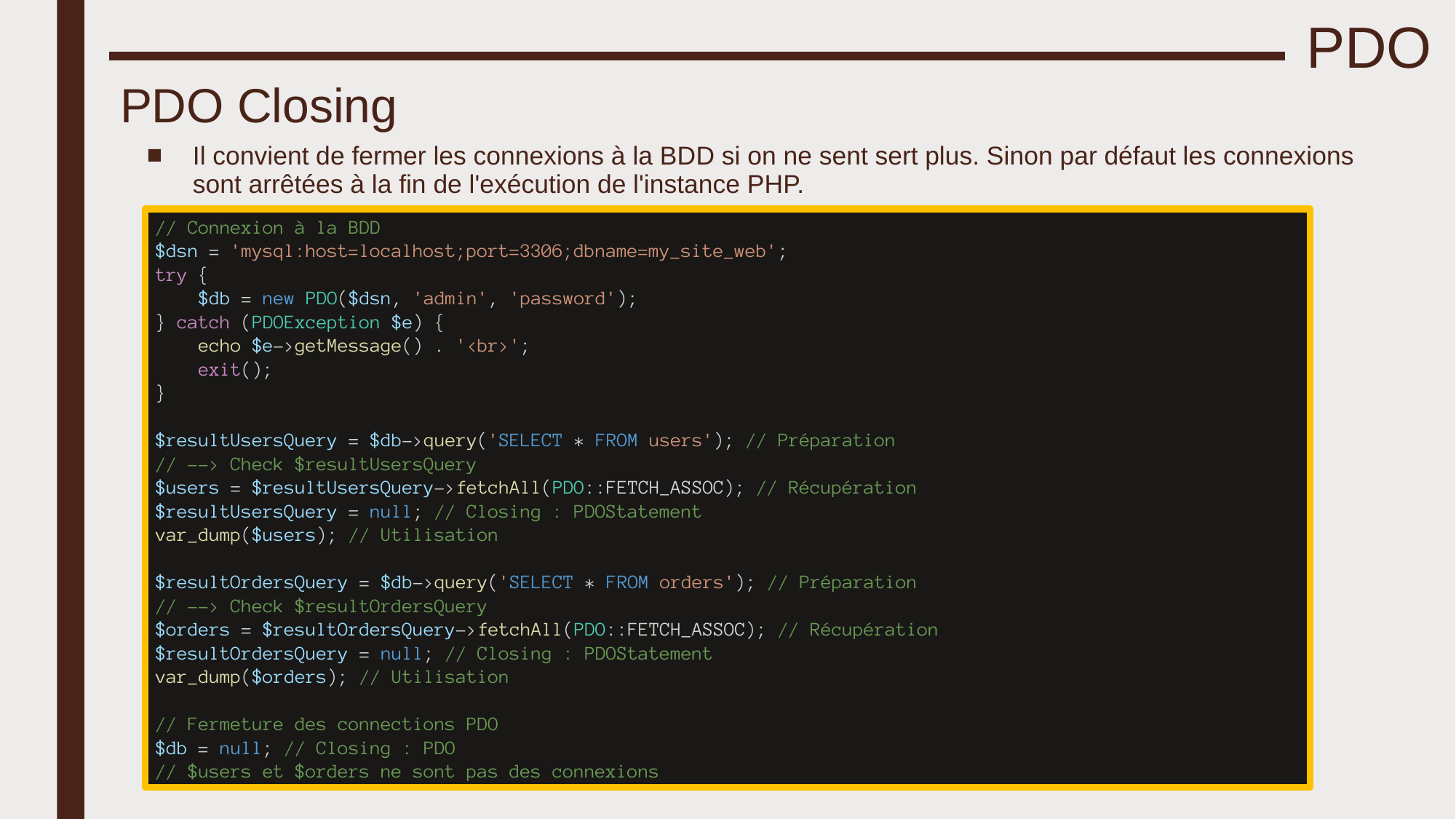

# PDO
PDO Closing

Il convient de fermer les connexions à la BDD si on ne sent sert plus. Sinon par défaut les connexions sont arrêtées à la fin de l'exécution de l'instance PHP.
// Connexion à la BDD
$dsn = 'mysql:host=localhost;port=3306;dbname=my_site_web';
try {
    $db = new PDO($dsn, 'admin', 'password');
} catch (PDOException $e) {
    echo $e->getMessage() . '<br>';
    exit();
}
$resultUsersQuery = $db->query('SELECT * FROM users'); // Préparation
// --> Check $resultUsersQuery
$users = $resultUsersQuery->fetchAll(PDO::FETCH_ASSOC); // Récupération
$resultUsersQuery = null; // Closing : PDOStatement
var_dump($users); // Utilisation
$resultOrdersQuery = $db->query('SELECT * FROM orders'); // Préparation
// --> Check $resultOrdersQuery
$orders = $resultOrdersQuery->fetchAll(PDO::FETCH_ASSOC); // Récupération
$resultOrdersQuery = null; // Closing : PDOStatement
var_dump($orders); // Utilisation
// Fermeture des connections PDO
$db = null; // Closing : PDO
// $users et $orders ne sont pas des connexions